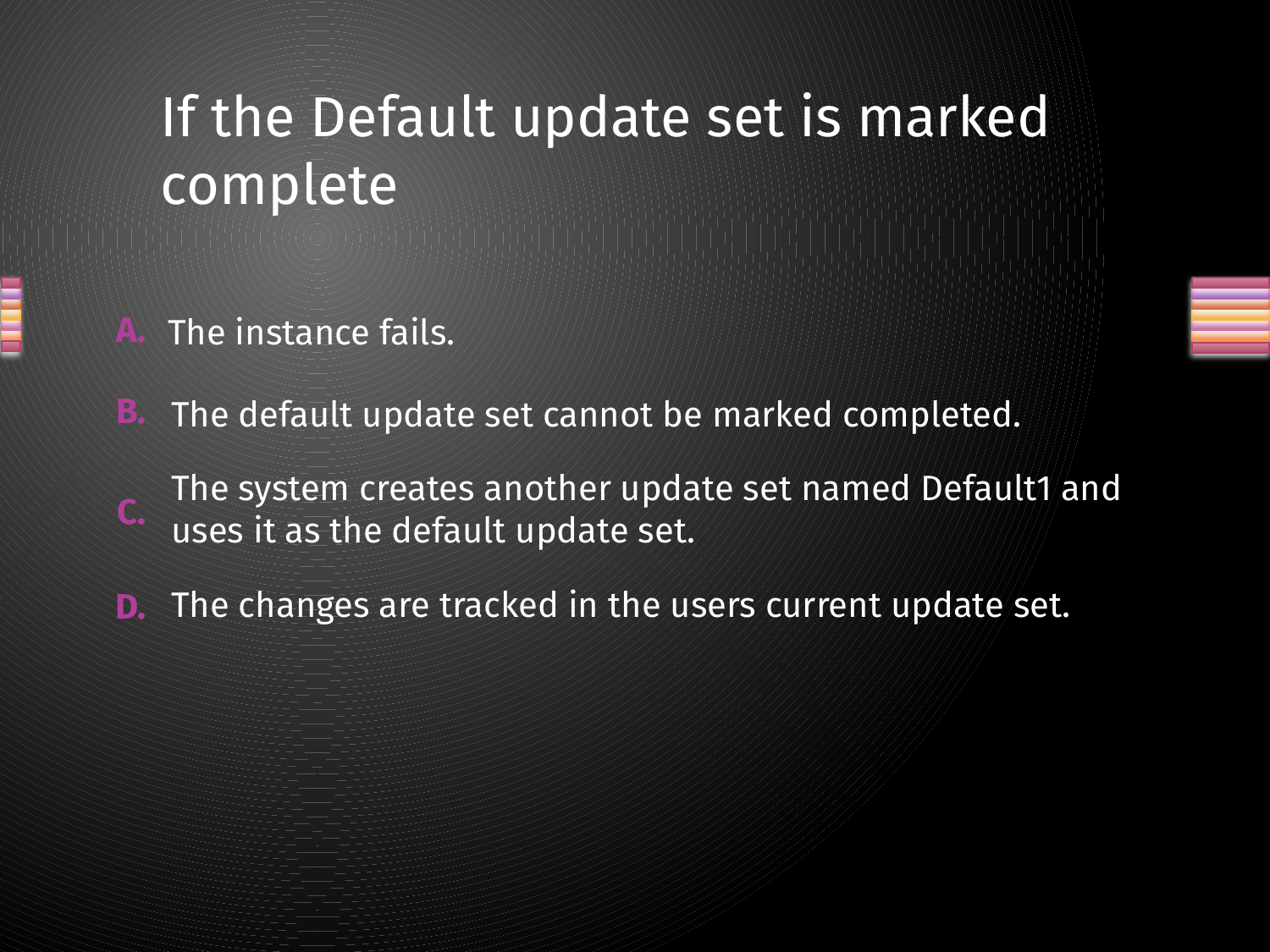

If the Default update set is marked complete
The instance fails.
The default update set cannot be marked completed.
The system creates another update set named Default1 and uses it as the default update set.
The changes are tracked in the users current update set.